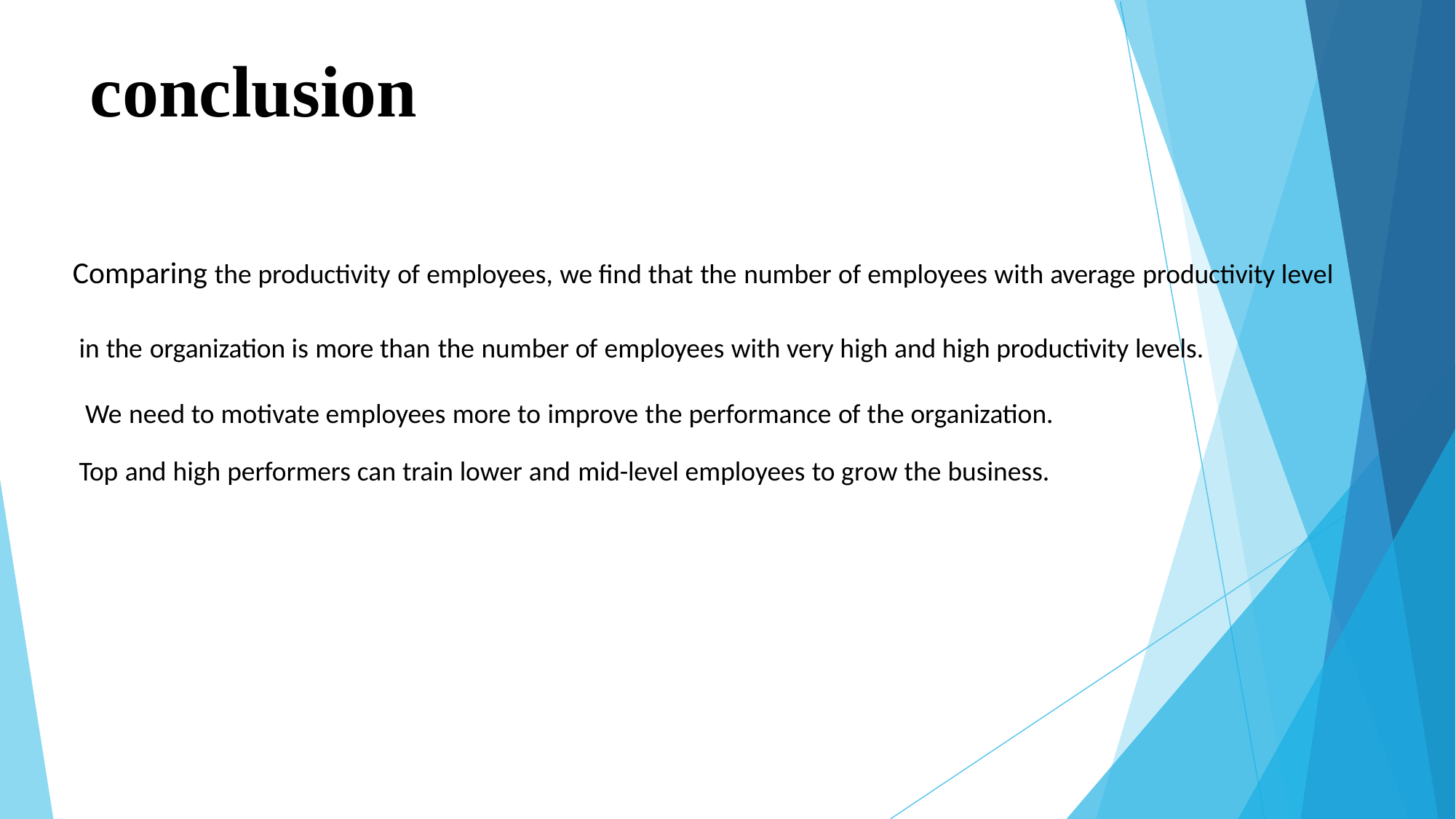

# conclusion
Comparing the productivity of employees, we find that the number of employees with average productivity level
in the organization is more than the number of employees with very high and high productivity levels.  We need to motivate employees more to improve the performance of the organization.
Top and high performers can train lower and mid-level employees to grow the business.